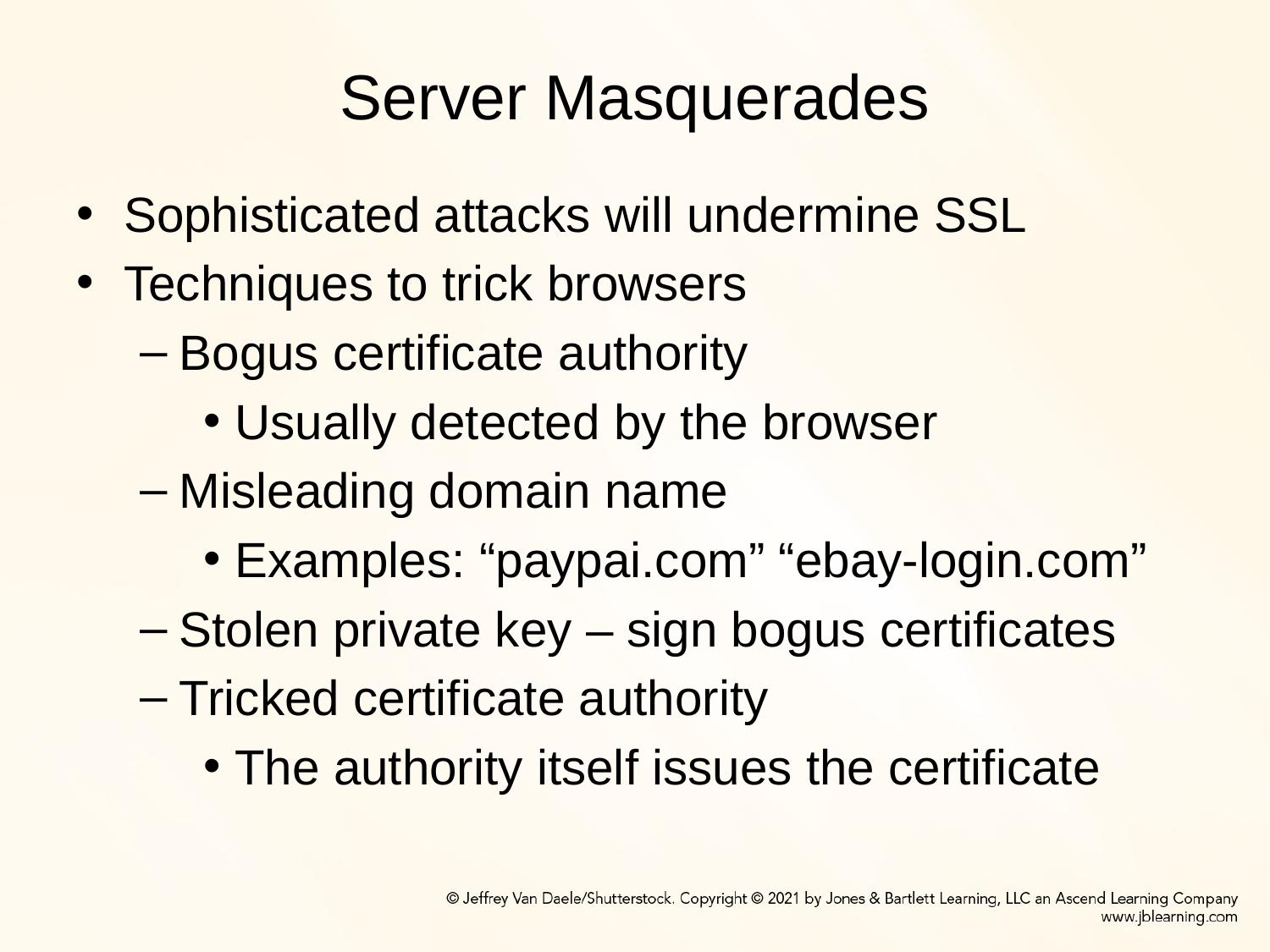

# Server Masquerades
Sophisticated attacks will undermine SSL
Techniques to trick browsers
Bogus certificate authority
Usually detected by the browser
Misleading domain name
Examples: “paypai.com” “ebay-login.com”
Stolen private key – sign bogus certificates
Tricked certificate authority
The authority itself issues the certificate